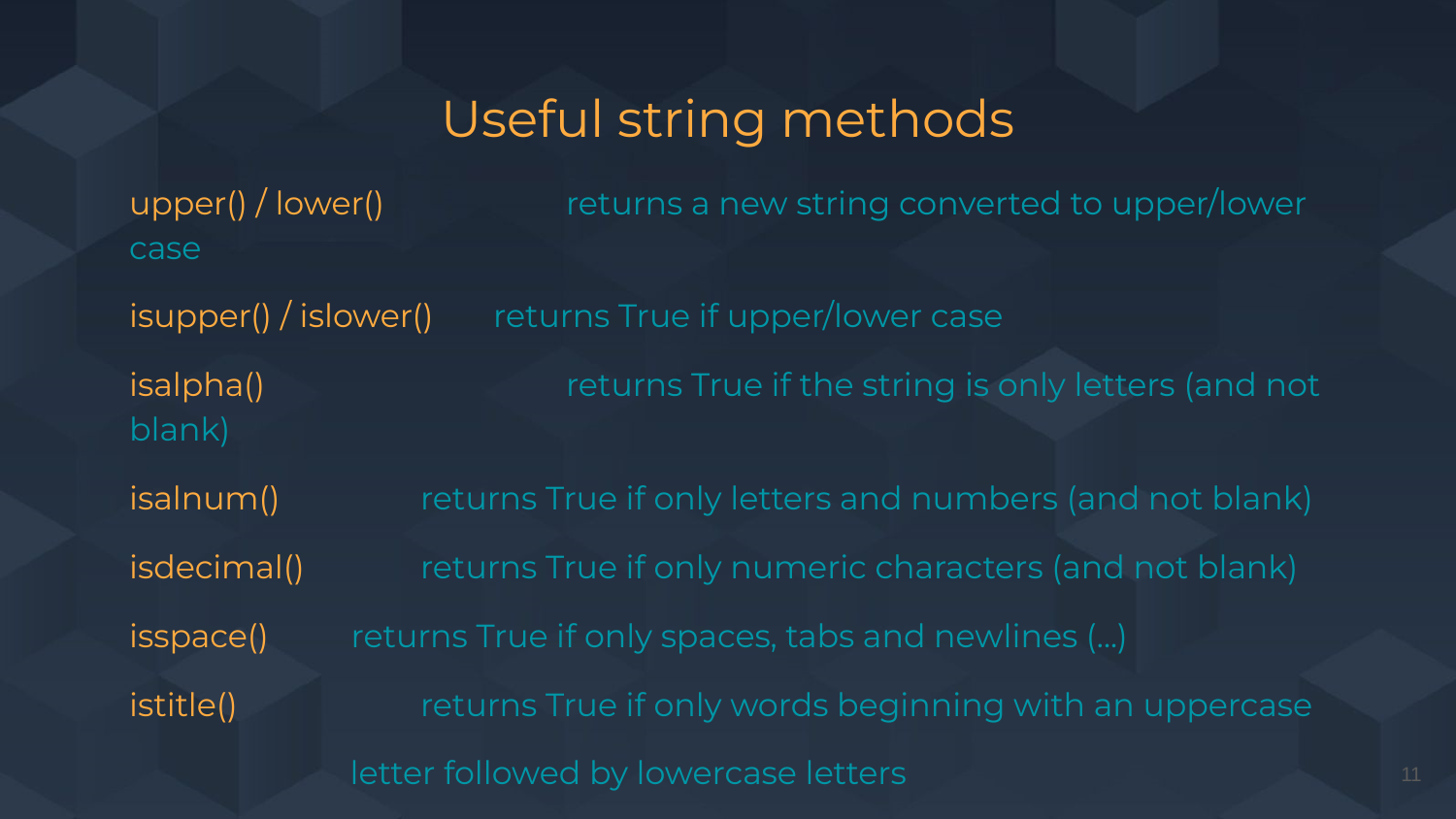

# Useful string methods
upper() / lower()		returns a new string converted to upper/lower case
isupper() / islower()       returns True if upper/lower case
isalpha()			returns True if the string is only letters (and not blank)
isalnum()	returns True if only letters and numbers (and not blank)
isdecimal()	returns True if only numeric characters (and not blank)
isspace()	         returns True if only spaces, tabs and newlines (...)
istitle()		returns True if only words beginning with an uppercase
                          letter followed by lowercase letters
startswith() / endwith()   returns True if begin/ends with the passed string

11